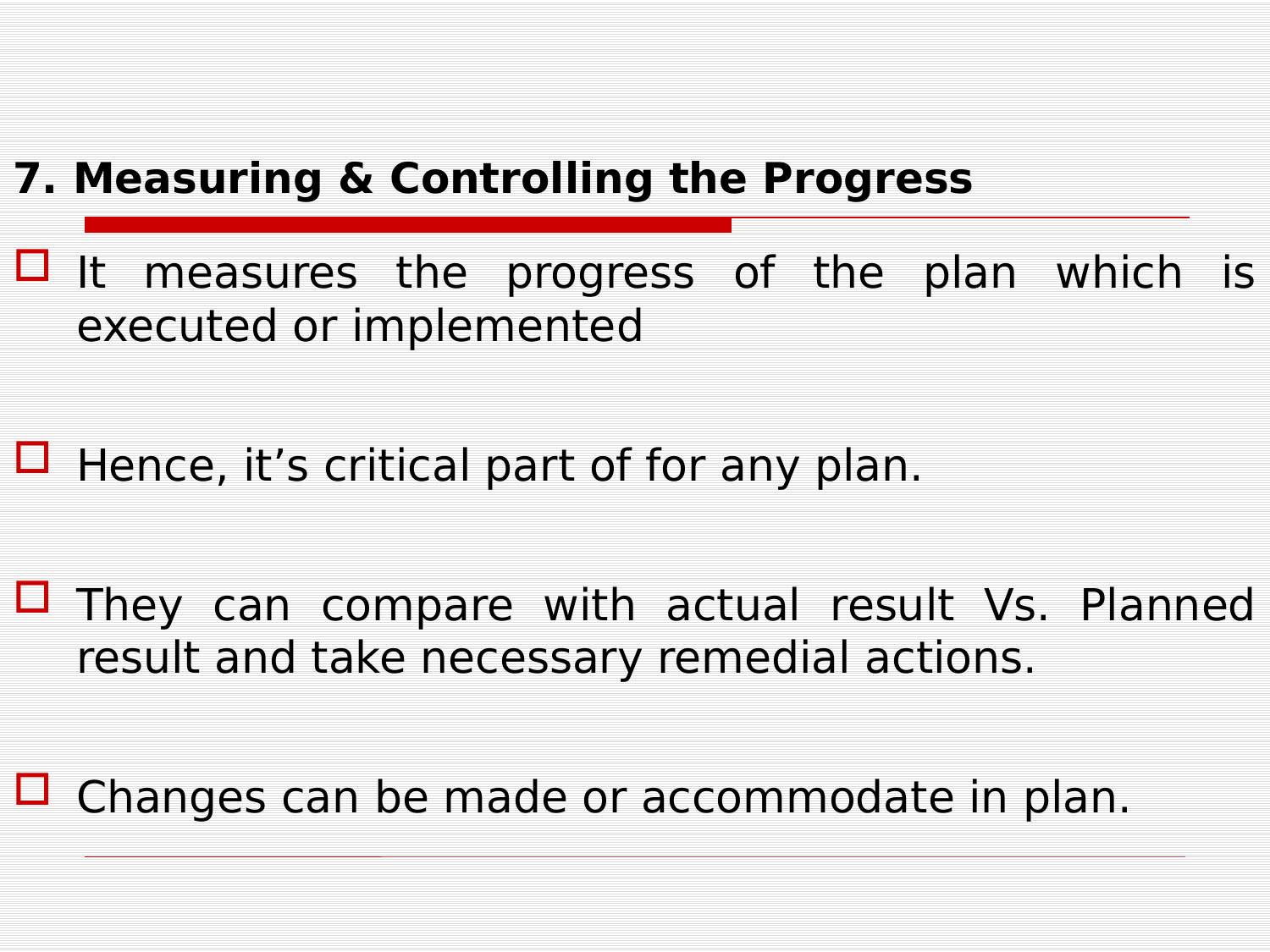

# 7. Measuring & Controlling the Progress
It measures the progress of the plan which is executed or implemented

Hence, it’s critical part of for any plan.

They can compare with actual result Vs. Planned result and take necessary remedial actions.

Changes can be made or accommodate in plan.